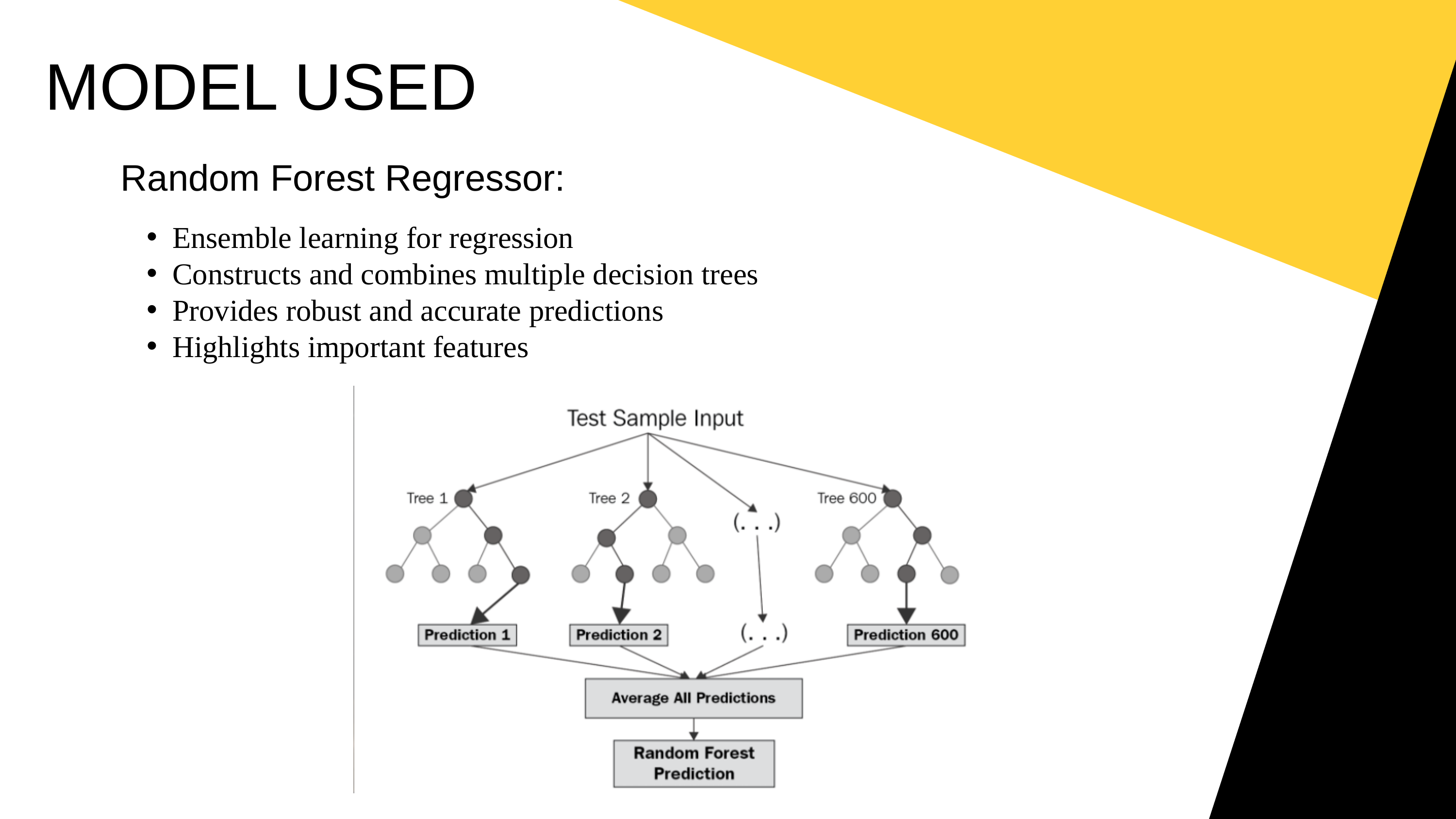

MODEL USED

Random Forest Regressor:

Ensemble learning for regression
Constructs and combines multiple decision trees
Provides robust and accurate predictions
Highlights important features